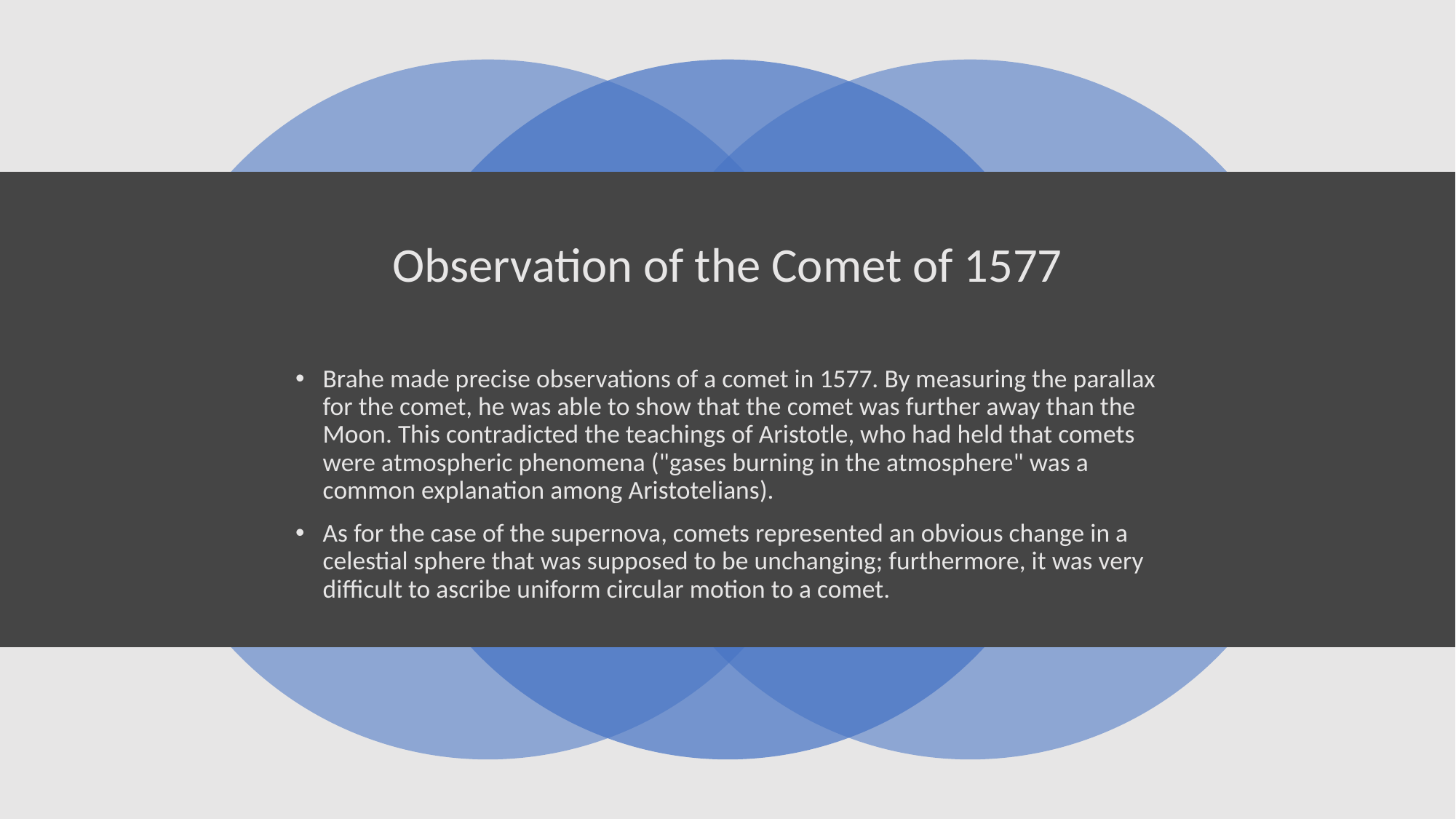

# Observation of the Comet of 1577
Brahe made precise observations of a comet in 1577. By measuring the parallax for the comet, he was able to show that the comet was further away than the Moon. This contradicted the teachings of Aristotle, who had held that comets were atmospheric phenomena ("gases burning in the atmosphere" was a common explanation among Aristotelians).
As for the case of the supernova, comets represented an obvious change in a celestial sphere that was supposed to be unchanging; furthermore, it was very difficult to ascribe uniform circular motion to a comet.